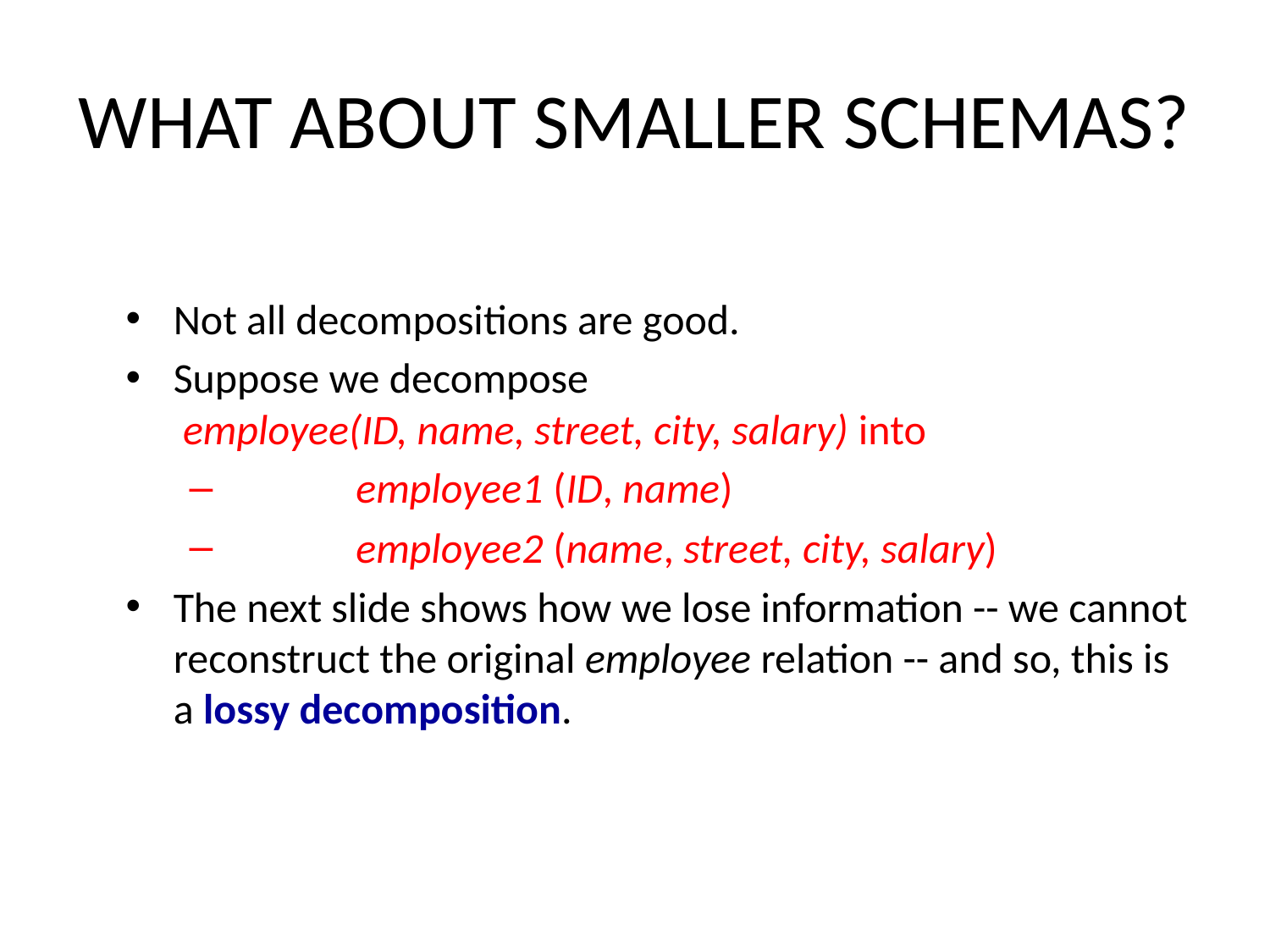

# What About Smaller Schemas?
Not all decompositions are good.
Suppose we decompose
 employee(ID, name, street, city, salary) into
	employee1 (ID, name)
	employee2 (name, street, city, salary)
The next slide shows how we lose information -- we cannot reconstruct the original employee relation -- and so, this is a lossy decomposition.